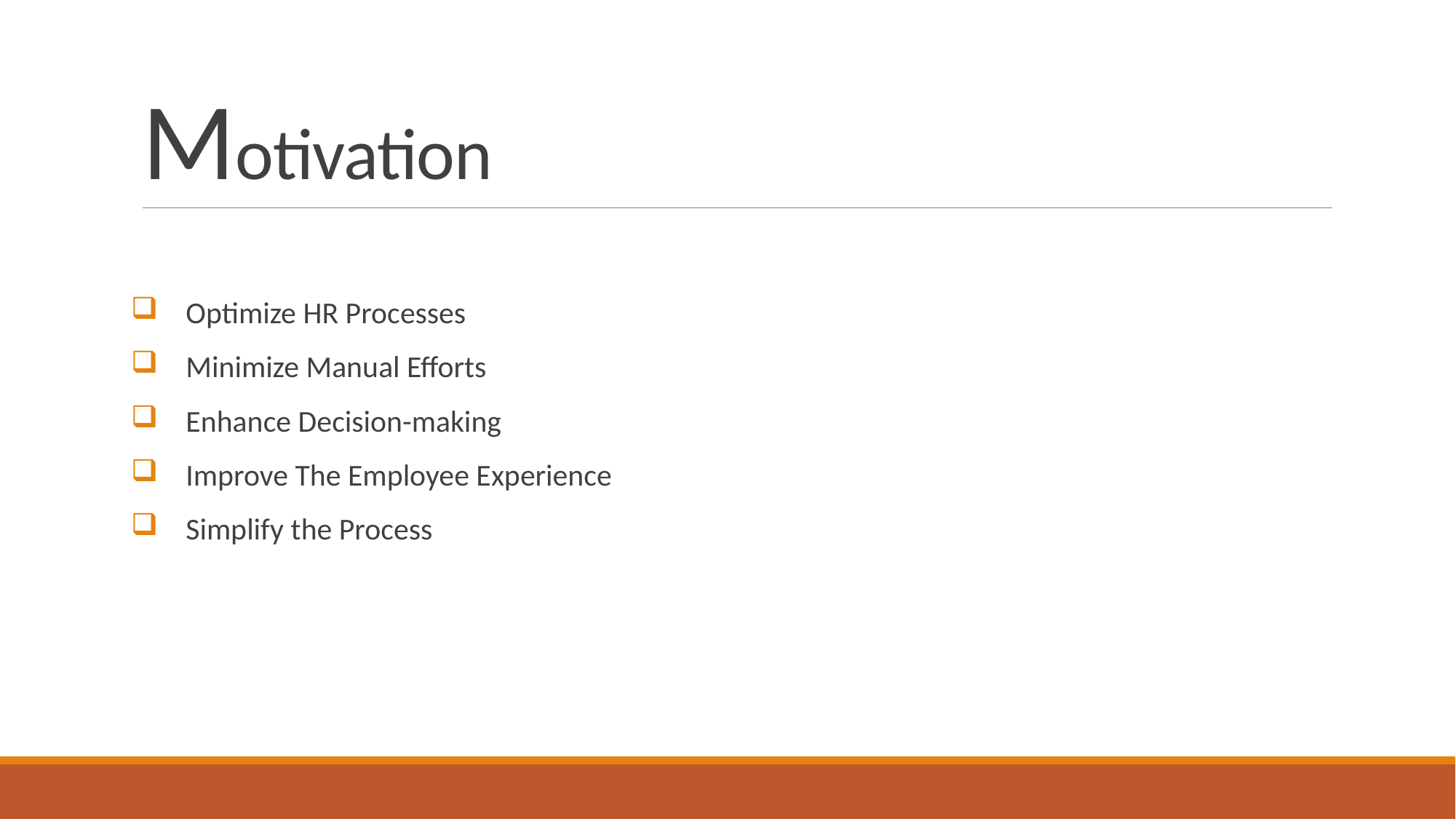

# Motivation
    Optimize HR Processes
    Minimize Manual Efforts
    Enhance Decision-making
    Improve The Employee Experience
    Simplify the Process